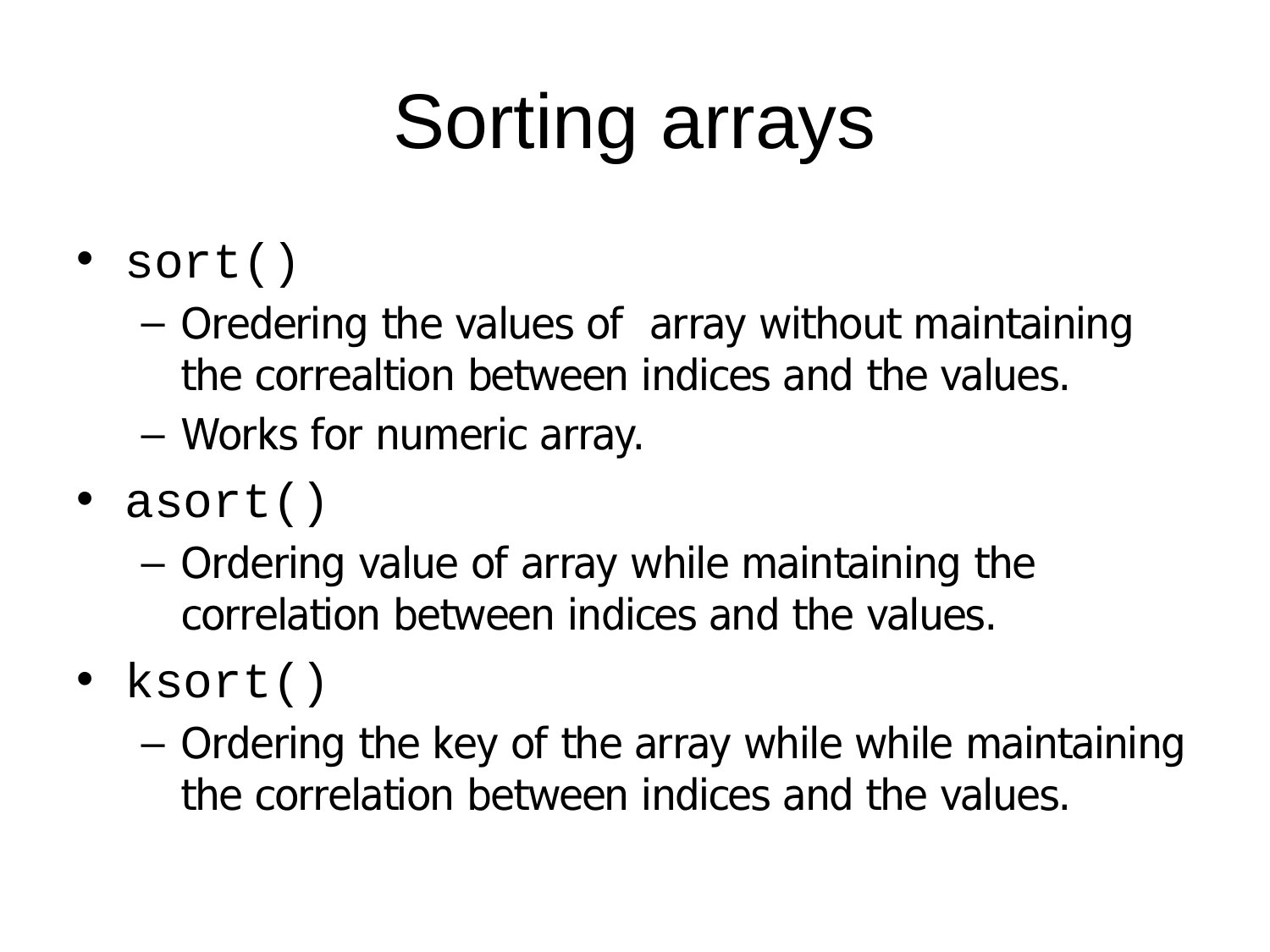

# Sorting arrays
sort()
Oredering the values of  array without maintaining the correaltion between indices and the values.
Works for numeric array.
asort()
Ordering value of array while maintaining the correlation between indices and the values.
ksort()
Ordering the key of the array while while maintaining the correlation between indices and the values.